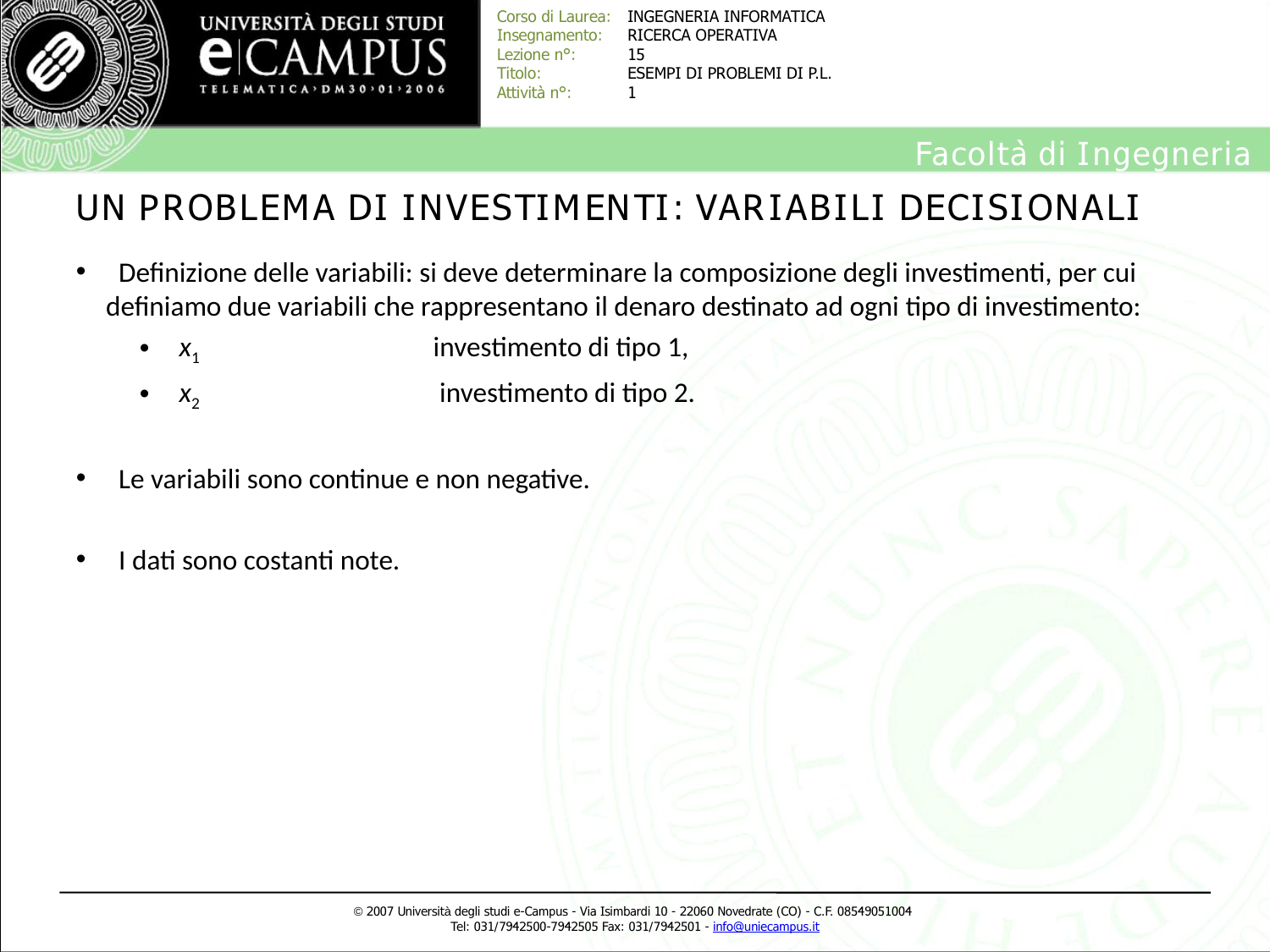

# UN PROBLEMA DI INVESTIMENTI: VARIABILI DECISIONALI
  Definizione delle variabili: si deve determinare la composizione degli investimenti, per cui definiamo due variabili che rappresentano il denaro destinato ad ogni tipo di investimento:
x1		investimento di tipo 1,
x2		 investimento di tipo 2.

  Le variabili sono continue e non negative.

  I dati sono costanti note.